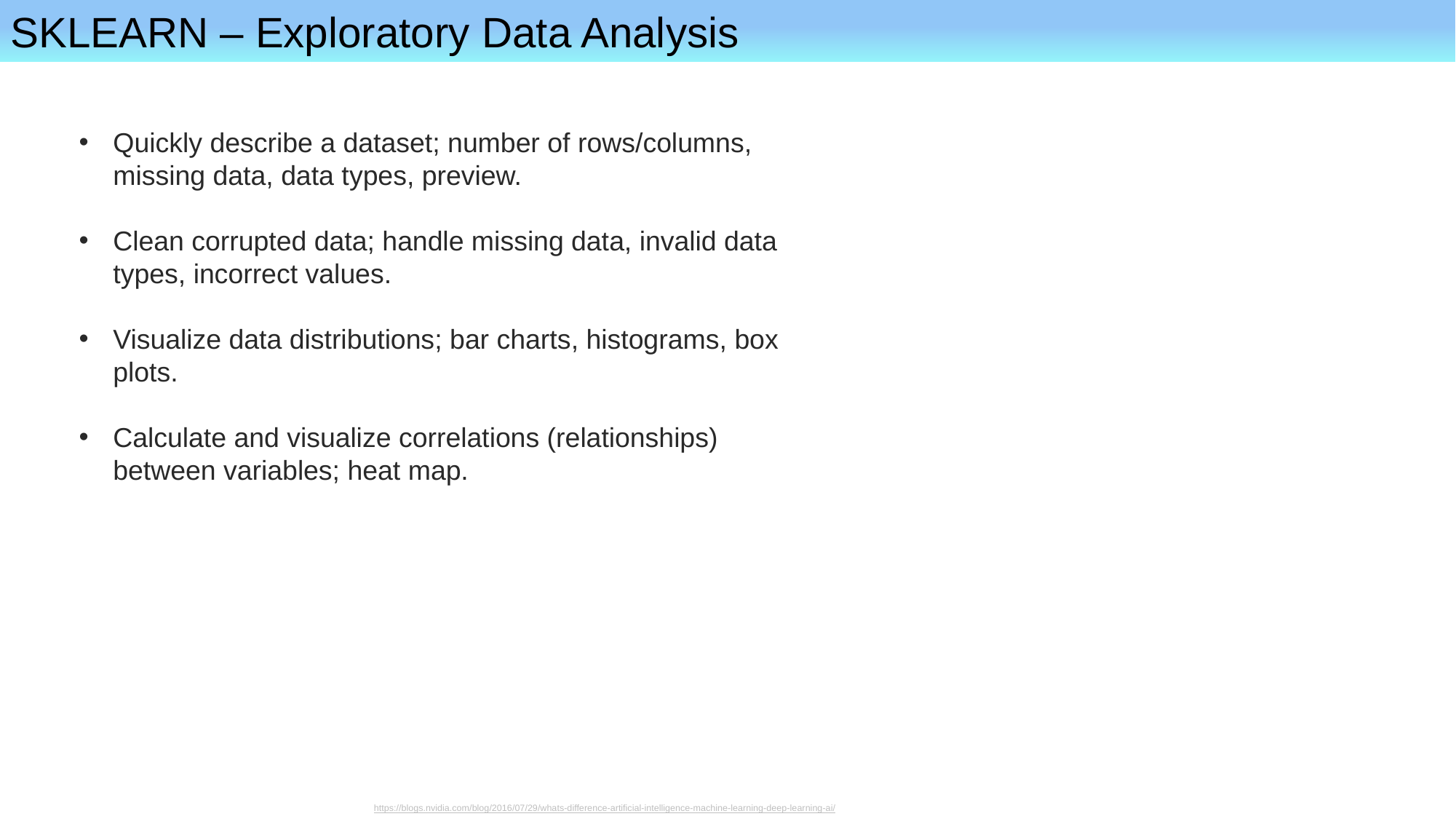

SKLEARN – Exploratory Data Analysis
Quickly describe a dataset; number of rows/columns, missing data, data types, preview.

Clean corrupted data; handle missing data, invalid data types, incorrect values.

Visualize data distributions; bar charts, histograms, box plots.

Calculate and visualize correlations (relationships) between variables; heat map.
https://blogs.nvidia.com/blog/2016/07/29/whats-difference-artificial-intelligence-machine-learning-deep-learning-ai/